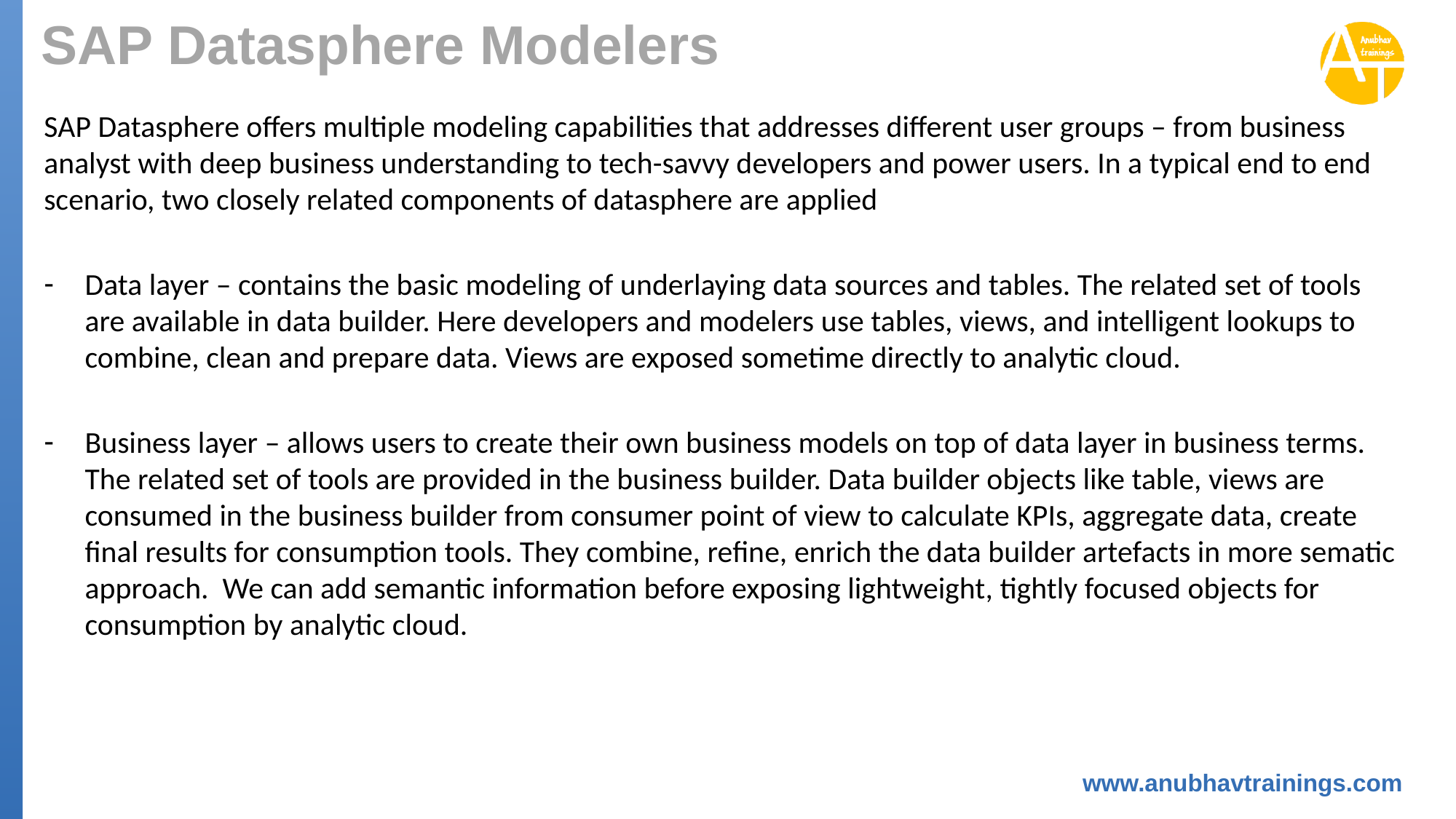

# SAP Datasphere Modelers
SAP Datasphere offers multiple modeling capabilities that addresses different user groups – from business analyst with deep business understanding to tech-savvy developers and power users. In a typical end to end scenario, two closely related components of datasphere are applied

Data layer – contains the basic modeling of underlaying data sources and tables. The related set of tools are available in data builder. Here developers and modelers use tables, views, and intelligent lookups to combine, clean and prepare data. Views are exposed sometime directly to analytic cloud.

Business layer – allows users to create their own business models on top of data layer in business terms. The related set of tools are provided in the business builder. Data builder objects like table, views are consumed in the business builder from consumer point of view to calculate KPIs, aggregate data, create final results for consumption tools. They combine, refine, enrich the data builder artefacts in more sematic approach.  We can add semantic information before exposing lightweight, tightly focused objects for consumption by analytic cloud.